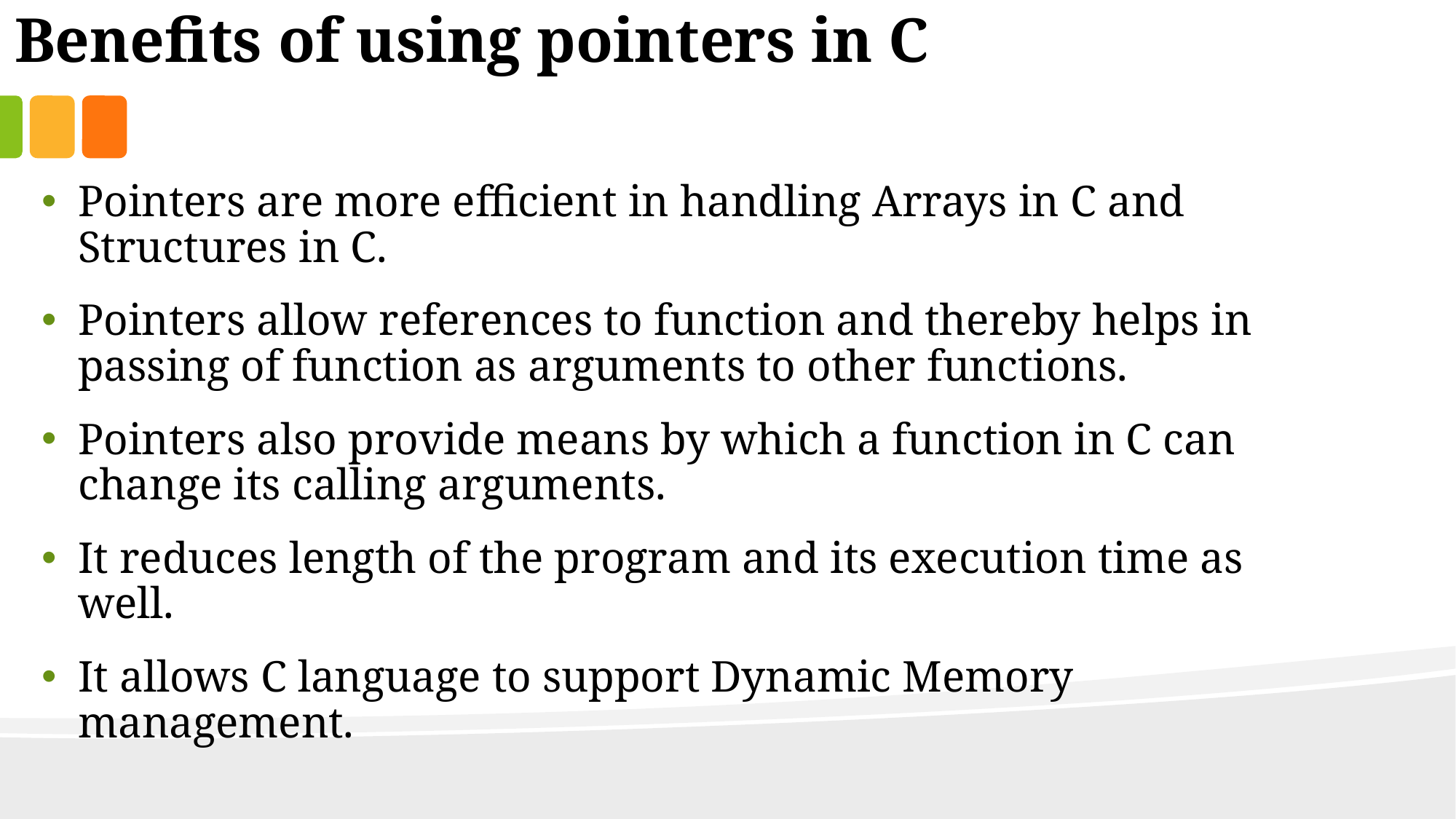

Benefits of using pointers in C

Pointers are more efficient in handling Arrays in C and Structures in C.
Pointers allow references to function and thereby helps in passing of function as arguments to other functions.
Pointers also provide means by which a function in C can change its calling arguments.
It reduces length of the program and its execution time as well.
It allows C language to support Dynamic Memory management.